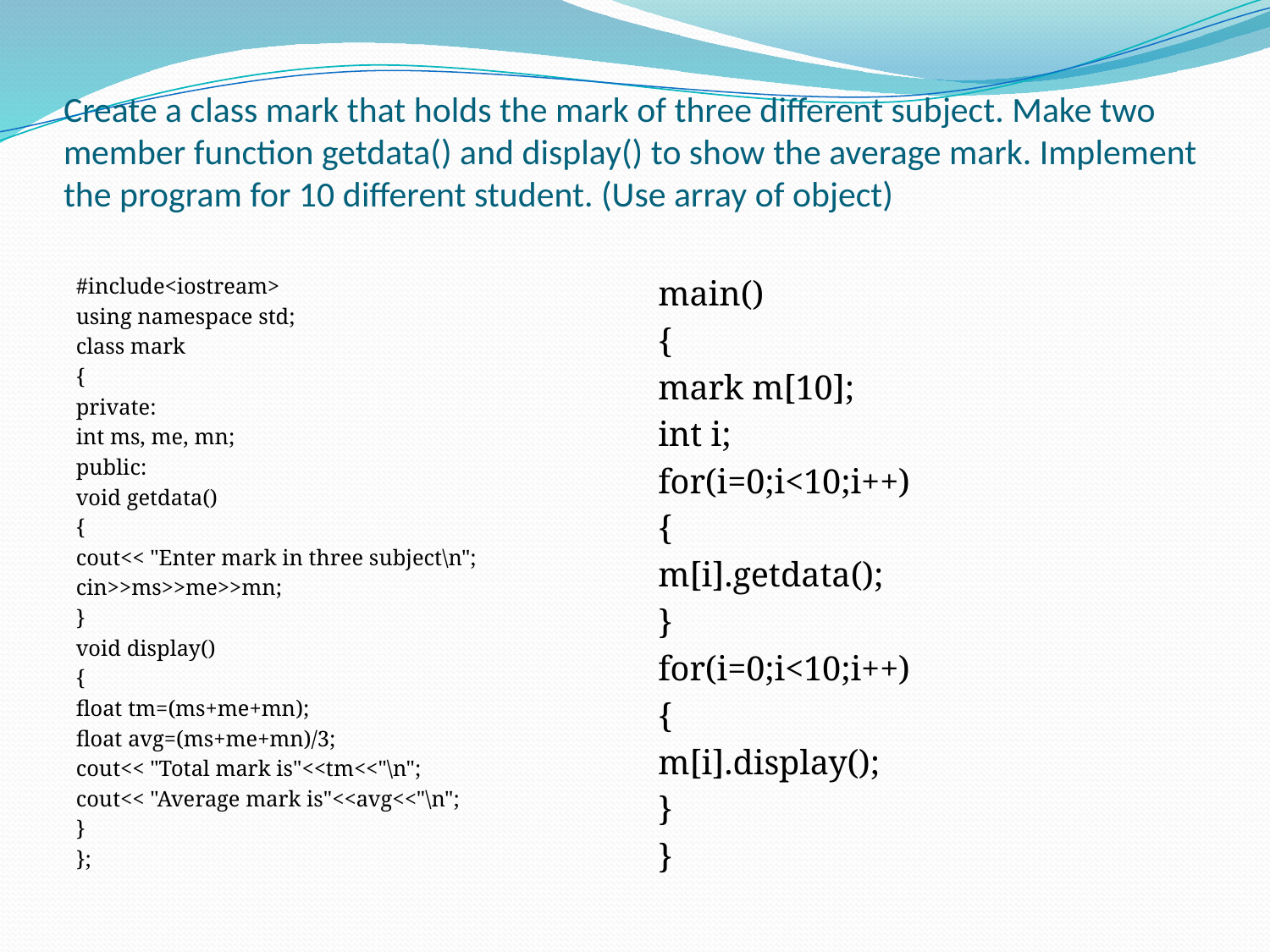

# Create a class mark that holds the mark of three different subject. Make two member function getdata() and display() to show the average mark. Implement the program for 10 different student. (Use array of object)
#include<iostream>
using namespace std;
class mark
{
private:
int ms, me, mn;
public:
void getdata()
{
cout<< "Enter mark in three subject\n";
cin>>ms>>me>>mn;
}
void display()
{
float tm=(ms+me+mn);
float avg=(ms+me+mn)/3;
cout<< "Total mark is"<<tm<<"\n";
cout<< "Average mark is"<<avg<<"\n";
}
};

main()
{
mark m[10];
int i;
for(i=0;i<10;i++)
{
m[i].getdata();
}
for(i=0;i<10;i++)
{
m[i].display();
}
}